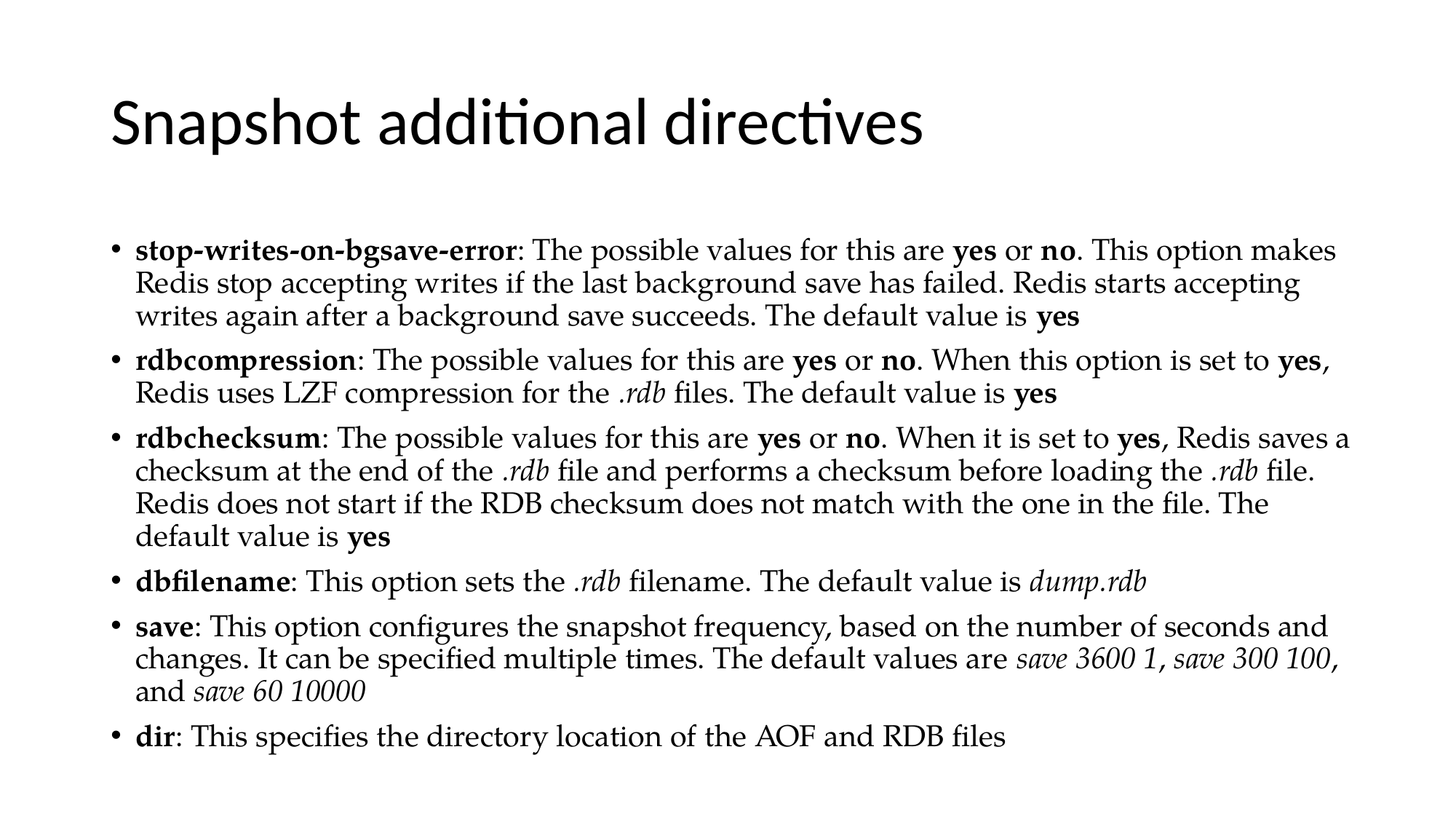

# Snapshot additional directives

stop-writes-on-bgsave-error: The possible values for this are yes or no. This option makes Redis stop accepting writes if the last background save has failed. Redis starts accepting writes again after a background save succeeds. The default value is yes
rdbcompression: The possible values for this are yes or no. When this option is set to yes, Redis uses LZF compression for the .rdb files. The default value is yes
rdbchecksum: The possible values for this are yes or no. When it is set to yes, Redis saves a checksum at the end of the .rdb file and performs a checksum before loading the .rdb file. Redis does not start if the RDB checksum does not match with the one in the file. The default value is yes
dbfilename: This option sets the .rdb filename. The default value is dump.rdb
save: This option configures the snapshot frequency, based on the number of seconds and changes. It can be specified multiple times. The default values are save 3600 1, save 300 100, and save 60 10000
dir: This specifies the directory location of the AOF and RDB files